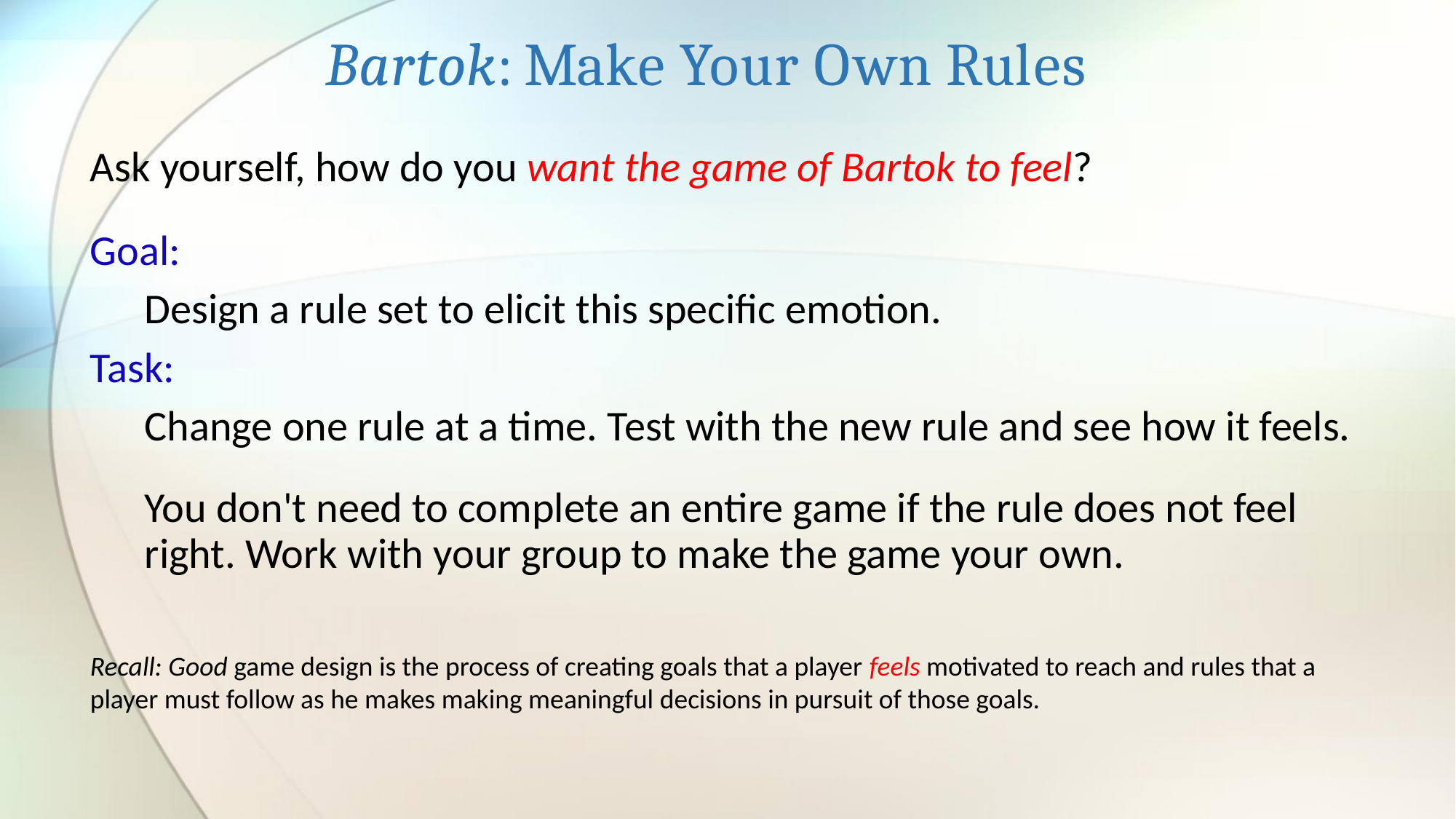

# Bartok: Make Your Own Rules
Ask yourself, how do you want the game of Bartok to feel?

Goal:
Design a rule set to elicit this specific emotion.
Task:
Change one rule at a time. Test with the new rule and see how it feels.

You don't need to complete an entire game if the rule does not feel right. Work with your group to make the game your own.
Recall: Good game design is the process of creating goals that a player feels motivated to reach and rules that a player must follow as he makes making meaningful decisions in pursuit of those goals.